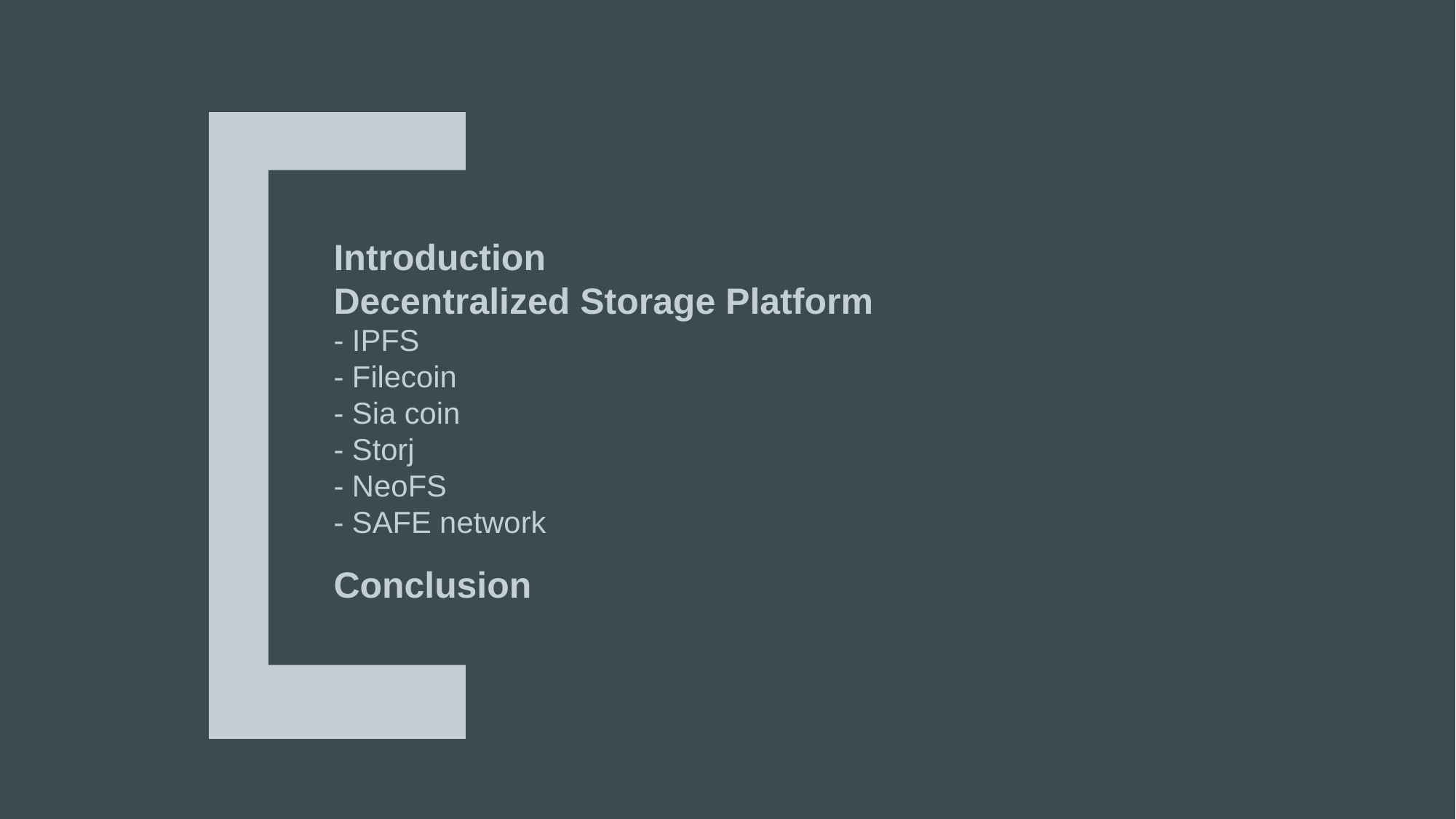

Introduction
Decentralized Storage Platform
- IPFS
- Filecoin
- Sia coin
- Storj
- NeoFS
- SAFE network
Conclusion